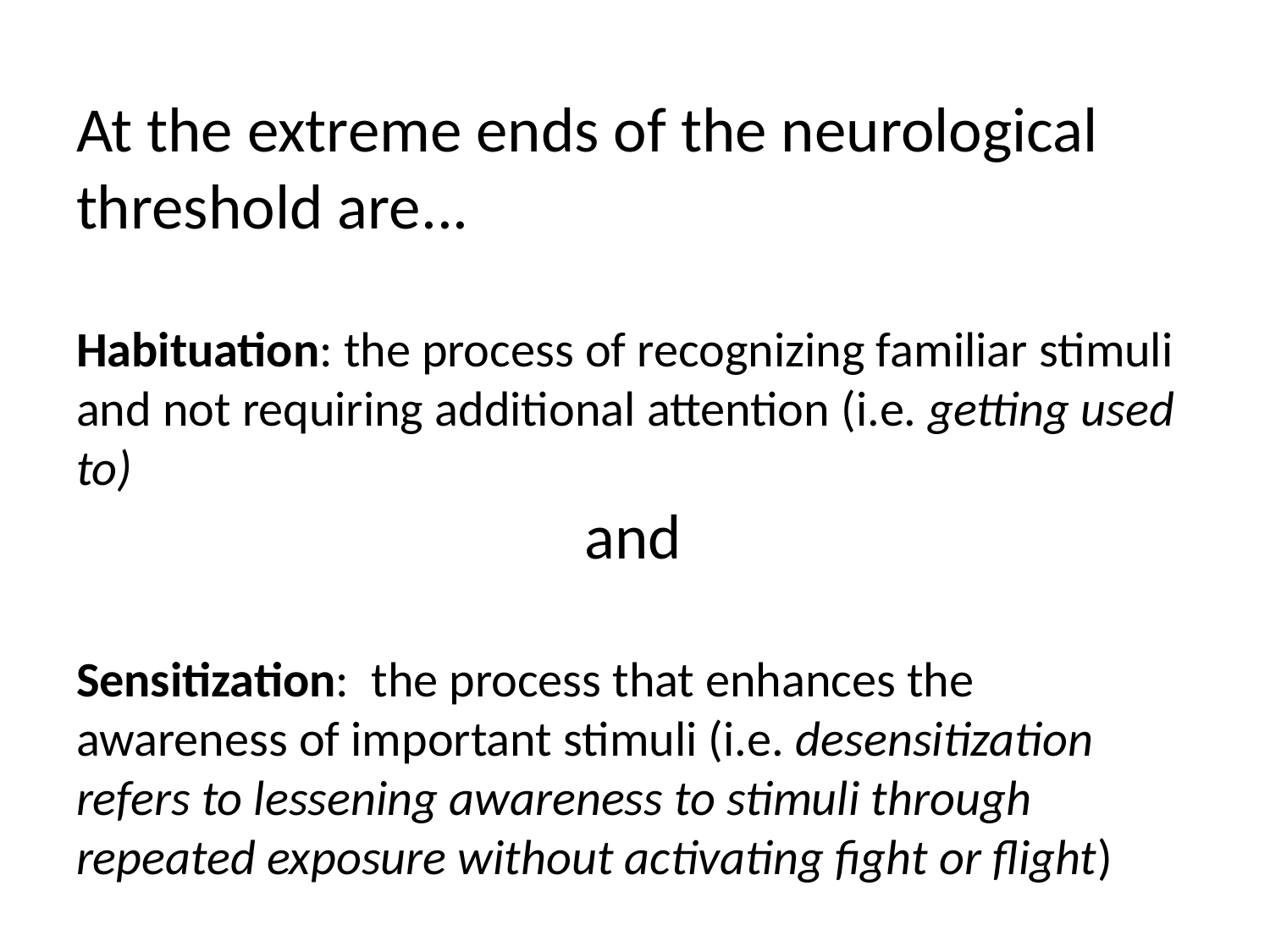

# At the extreme ends of the neurological threshold are... Habituation: the process of recognizing familiar stimuli and not requiring additional attention (i.e. getting used to) and Sensitization:  the process that enhances the awareness of important stimuli (i.e. desensitization refers to lessening awareness to stimuli through repeated exposure without activating fight or flight)